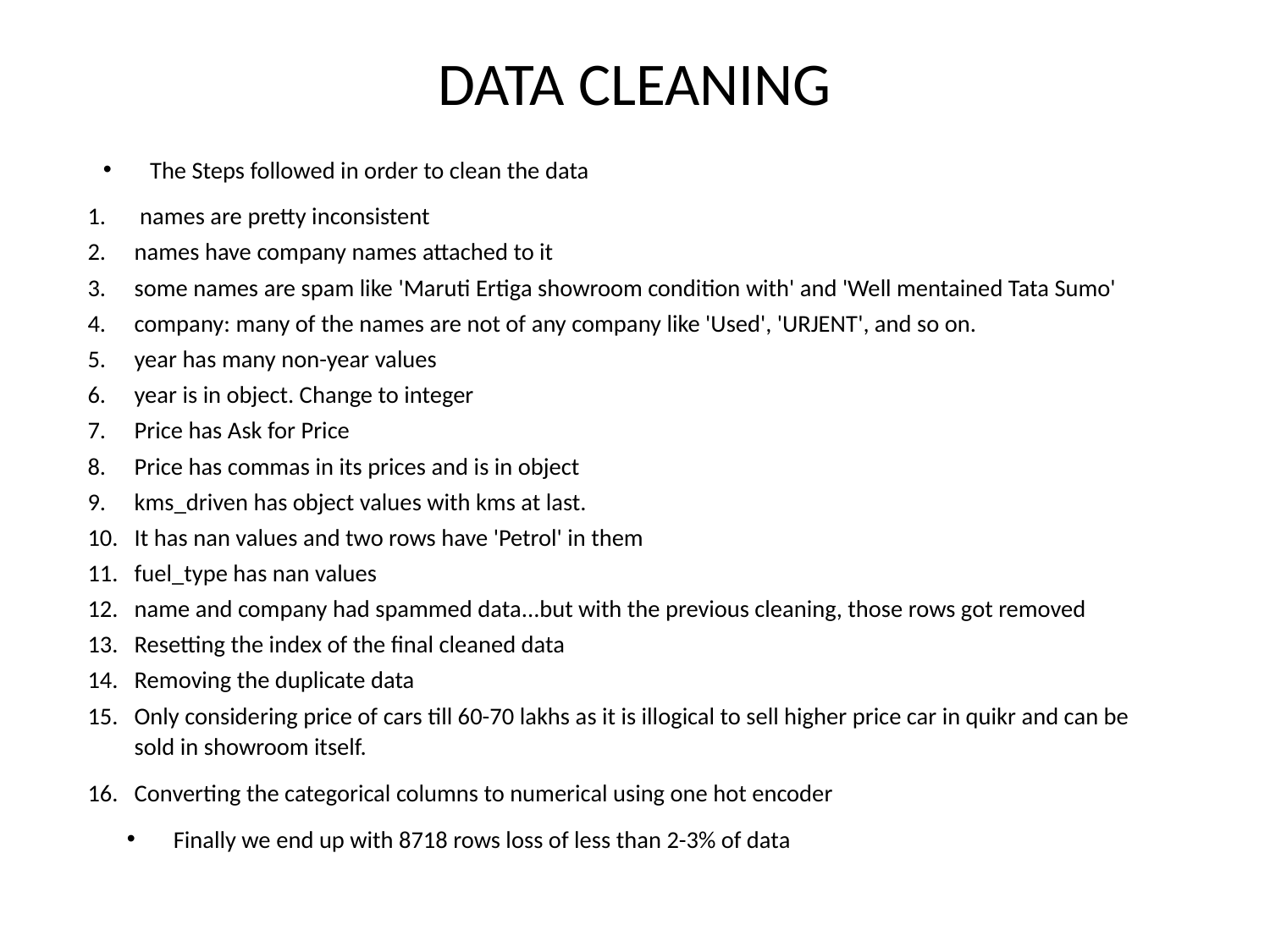

# DATA CLEANING
The Steps followed in order to clean the data
 names are pretty inconsistent
names have company names attached to it
some names are spam like 'Maruti Ertiga showroom condition with' and 'Well mentained Tata Sumo'
company: many of the names are not of any company like 'Used', 'URJENT', and so on.
year has many non-year values
year is in object. Change to integer
Price has Ask for Price
Price has commas in its prices and is in object
kms_driven has object values with kms at last.
It has nan values and two rows have 'Petrol' in them
fuel_type has nan values
name and company had spammed data...but with the previous cleaning, those rows got removed
Resetting the index of the final cleaned data
Removing the duplicate data
Only considering price of cars till 60-70 lakhs as it is illogical to sell higher price car in quikr and can be sold in showroom itself.
Converting the categorical columns to numerical using one hot encoder
Finally we end up with 8718 rows loss of less than 2-3% of data